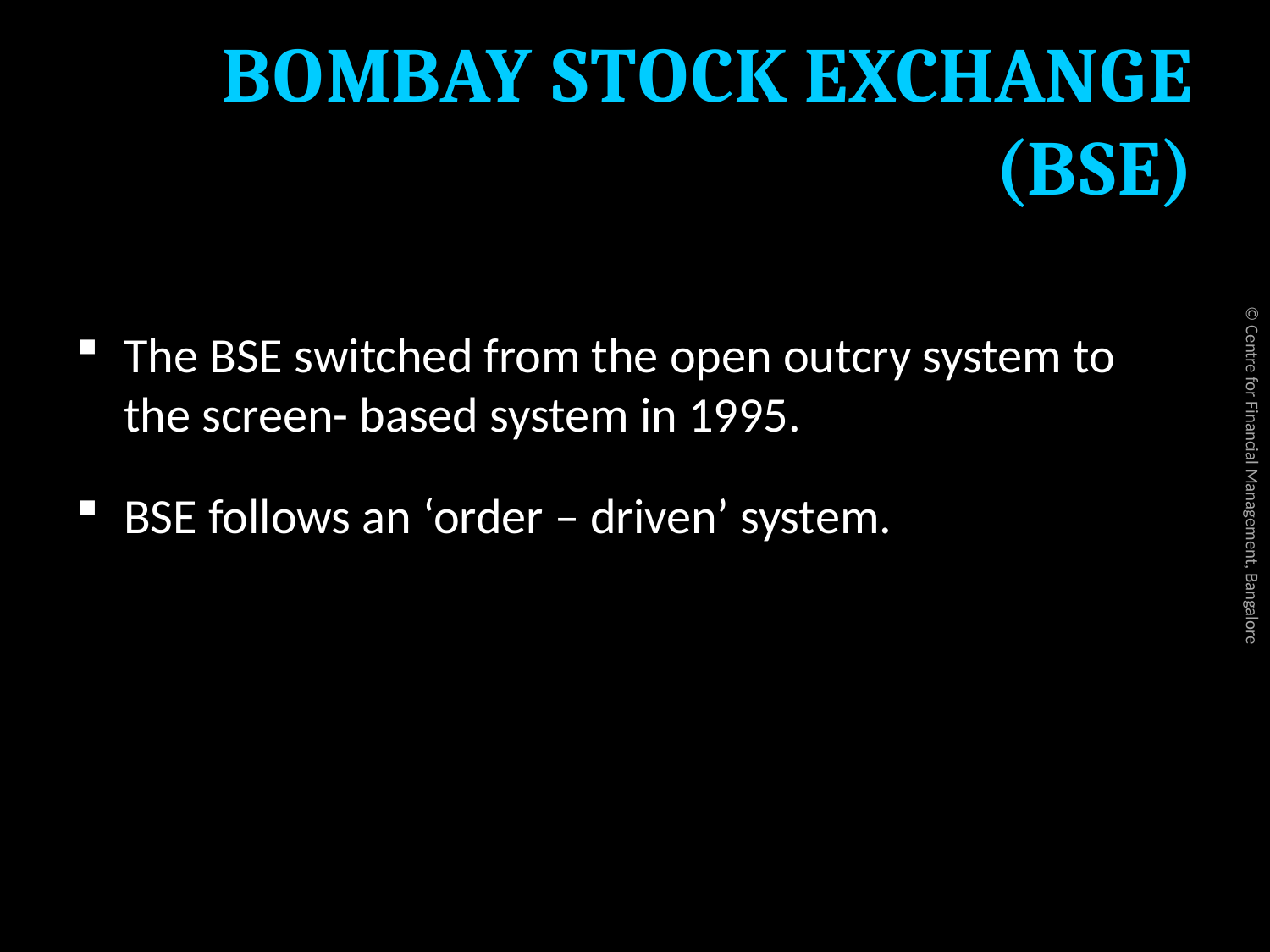

# BOMBAY STOCK EXCHANGE (BSE)
The BSE switched from the open outcry system to the screen- based system in 1995.
BSE follows an ‘order – driven’ system.